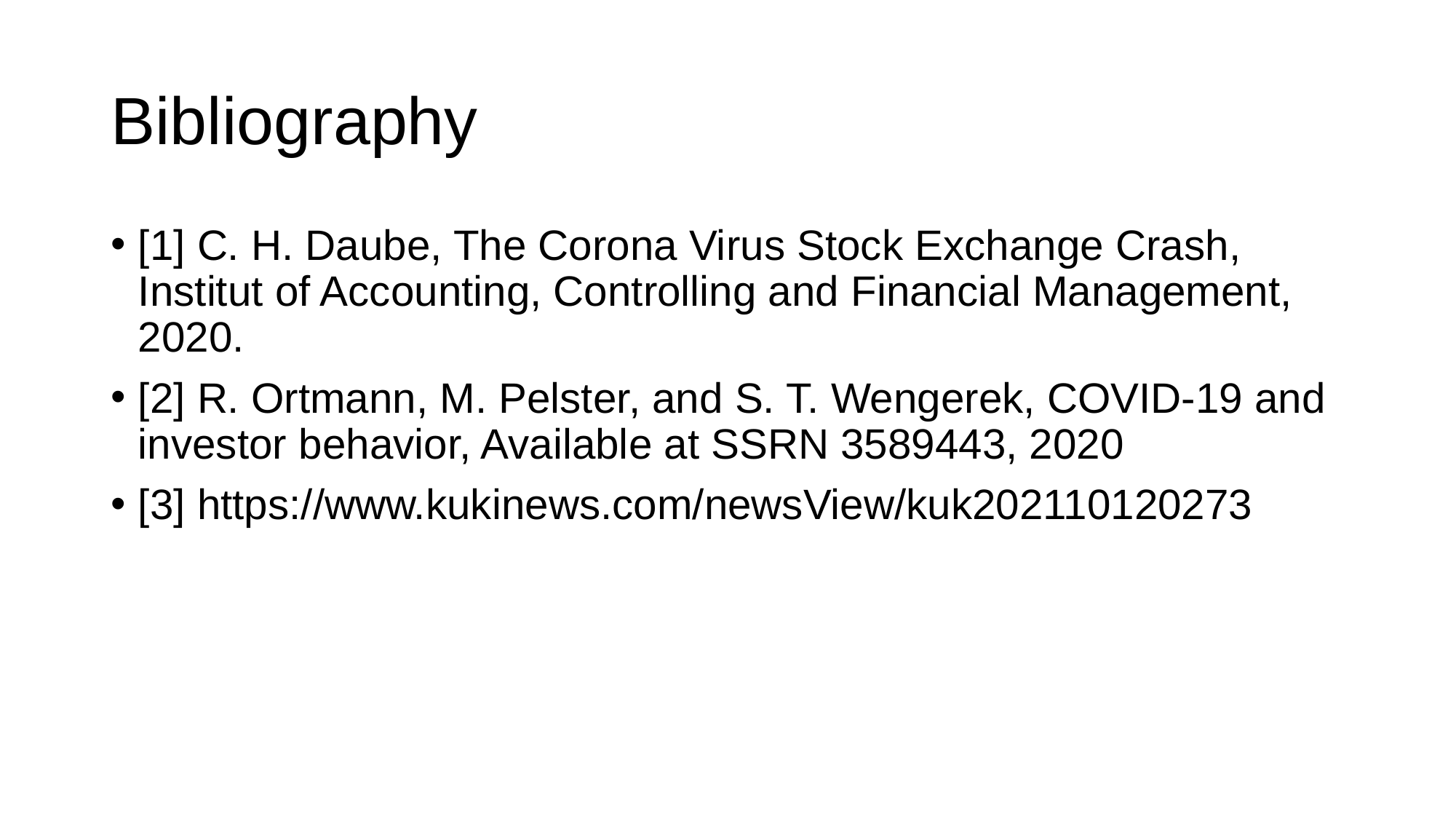

# Bibliography
[1] C. H. Daube, The Corona Virus Stock Exchange Crash, Institut of Accounting, Controlling and Financial Management, 2020.
[2] R. Ortmann, M. Pelster, and S. T. Wengerek, COVID-19 and investor behavior, Available at SSRN 3589443, 2020
[3] https://www.kukinews.com/newsView/kuk202110120273